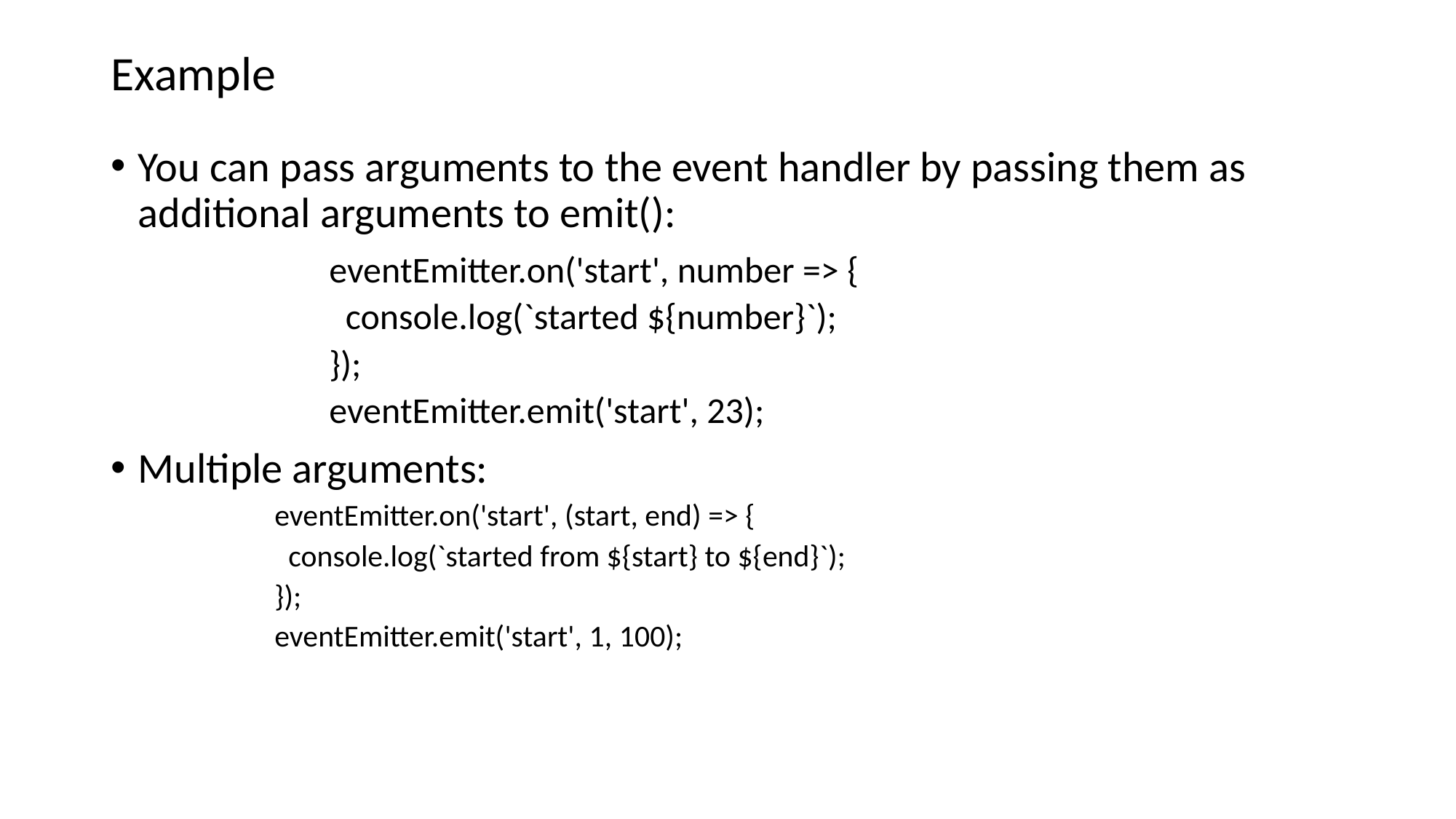

# Example
You can pass arguments to the event handler by passing them as additional arguments to emit():
		eventEmitter.on('start', number => {
  console.log(`started ${number}`);
});
eventEmitter.emit('start', 23);
Multiple arguments:
eventEmitter.on('start', (start, end) => {
  console.log(`started from ${start} to ${end}`);
});
eventEmitter.emit('start', 1, 100);